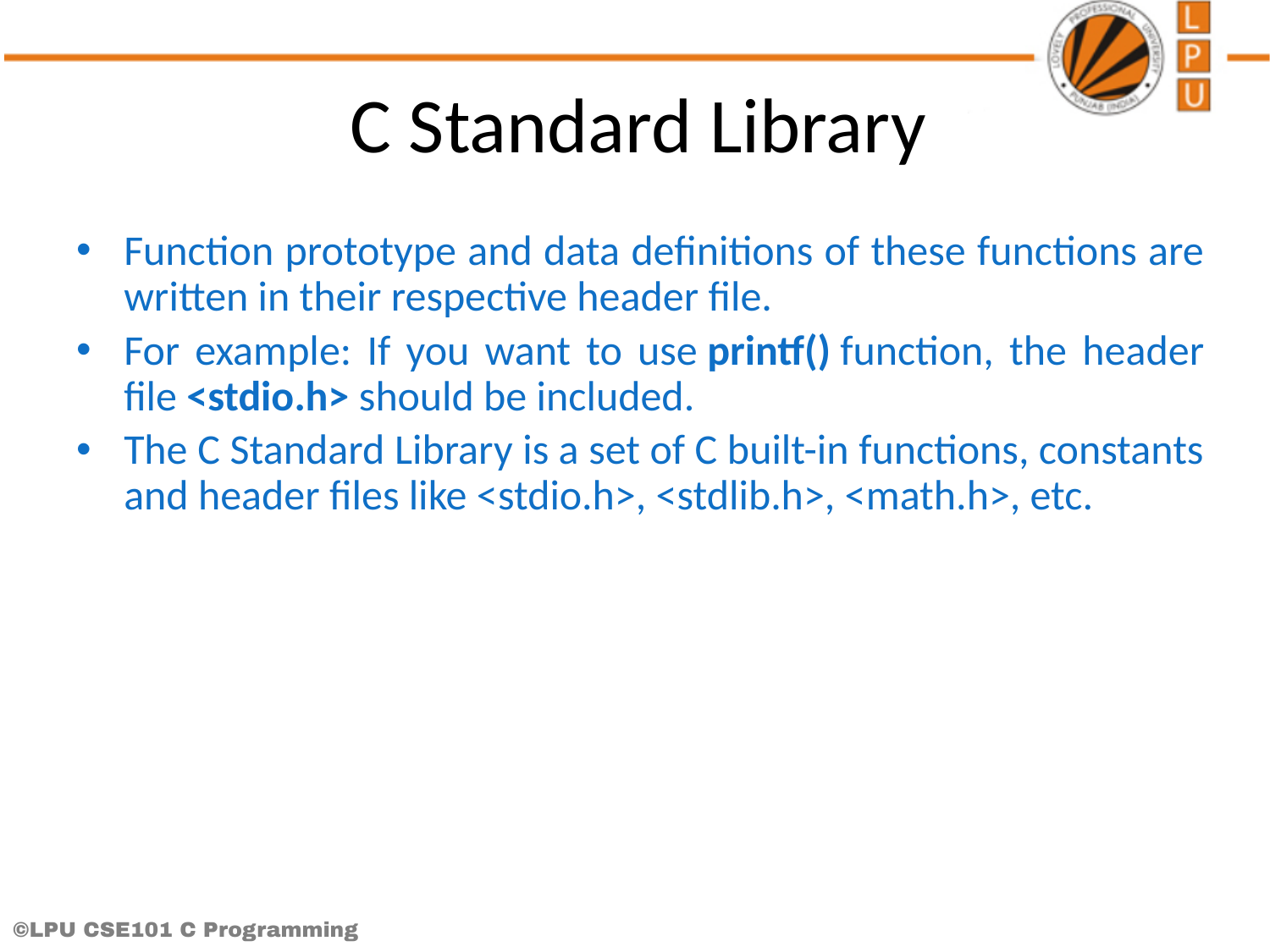

# C Standard Library
Function prototype and data definitions of these functions are written in their respective header file.
For example: If you want to use printf() function, the header file <stdio.h> should be included.
The C Standard Library is a set of C built-in functions, constants and header files like <stdio.h>, <stdlib.h>, <math.h>, etc.